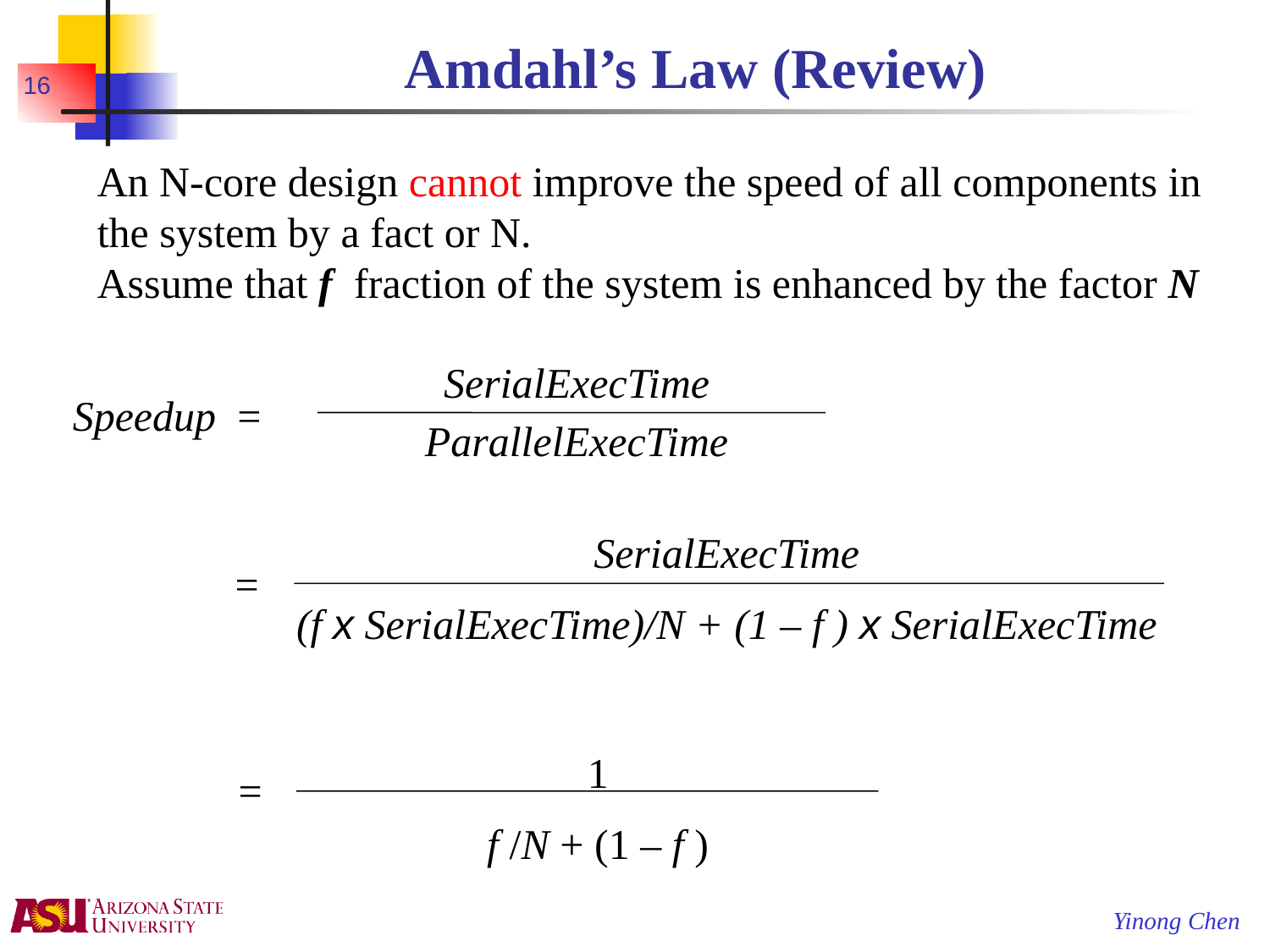

# Amdahl’s Law (Review)
16
An N-core design cannot improve the speed of all components in the system by a fact or N.
Assume that f  fraction of the system is enhanced by the factor N

SerialExecTime
ParallelExecTime

Speedup  =

SerialExecTime
(f x SerialExecTime)/N + (1 – f ) x SerialExecTime
=

1
f /N + (1 – f )
=